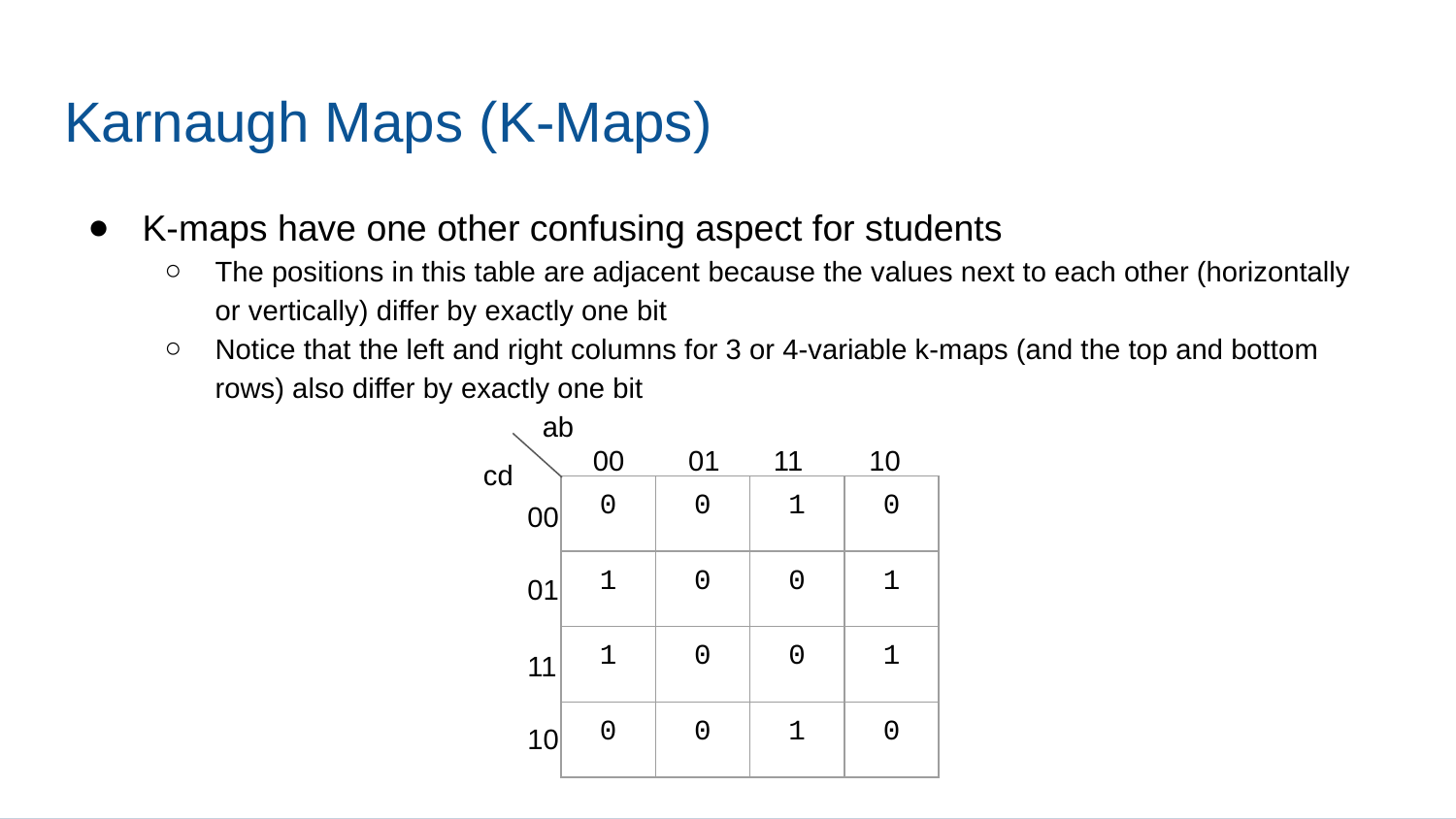

# Karnaugh Maps (K-Maps)
K-maps have one other confusing aspect for students
The positions in this table are adjacent because the values next to each other (horizontally or vertically) differ by exactly one bit
Notice that the left and right columns for 3 or 4-variable k-maps (and the top and bottom rows) also differ by exactly one bit

ab
00
01
11
10
cd
| 0 | 0 | 1 | 0 |
| --- | --- | --- | --- |
| 1 | 0 | 0 | 1 |
| 1 | 0 | 0 | 1 |
| 0 | 0 | 1 | 0 |
00
01
11

10